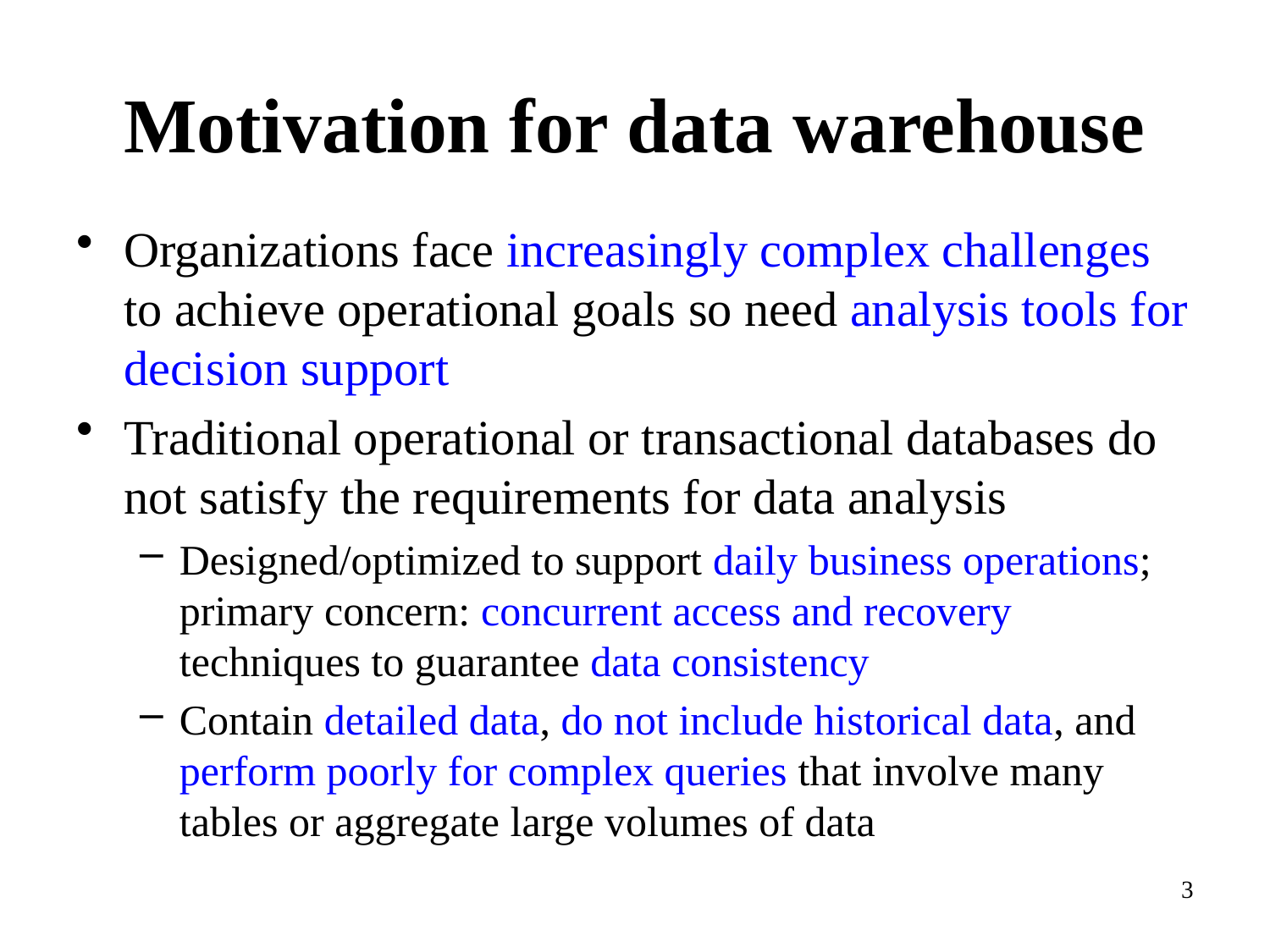

# Motivation for data warehouse
Organizations face increasingly complex challenges to achieve operational goals so need analysis tools for decision support
Traditional operational or transactional databases do not satisfy the requirements for data analysis
Designed/optimized to support daily business operations; primary concern: concurrent access and recovery techniques to guarantee data consistency
Contain detailed data, do not include historical data, and perform poorly for complex queries that involve many tables or aggregate large volumes of data
3